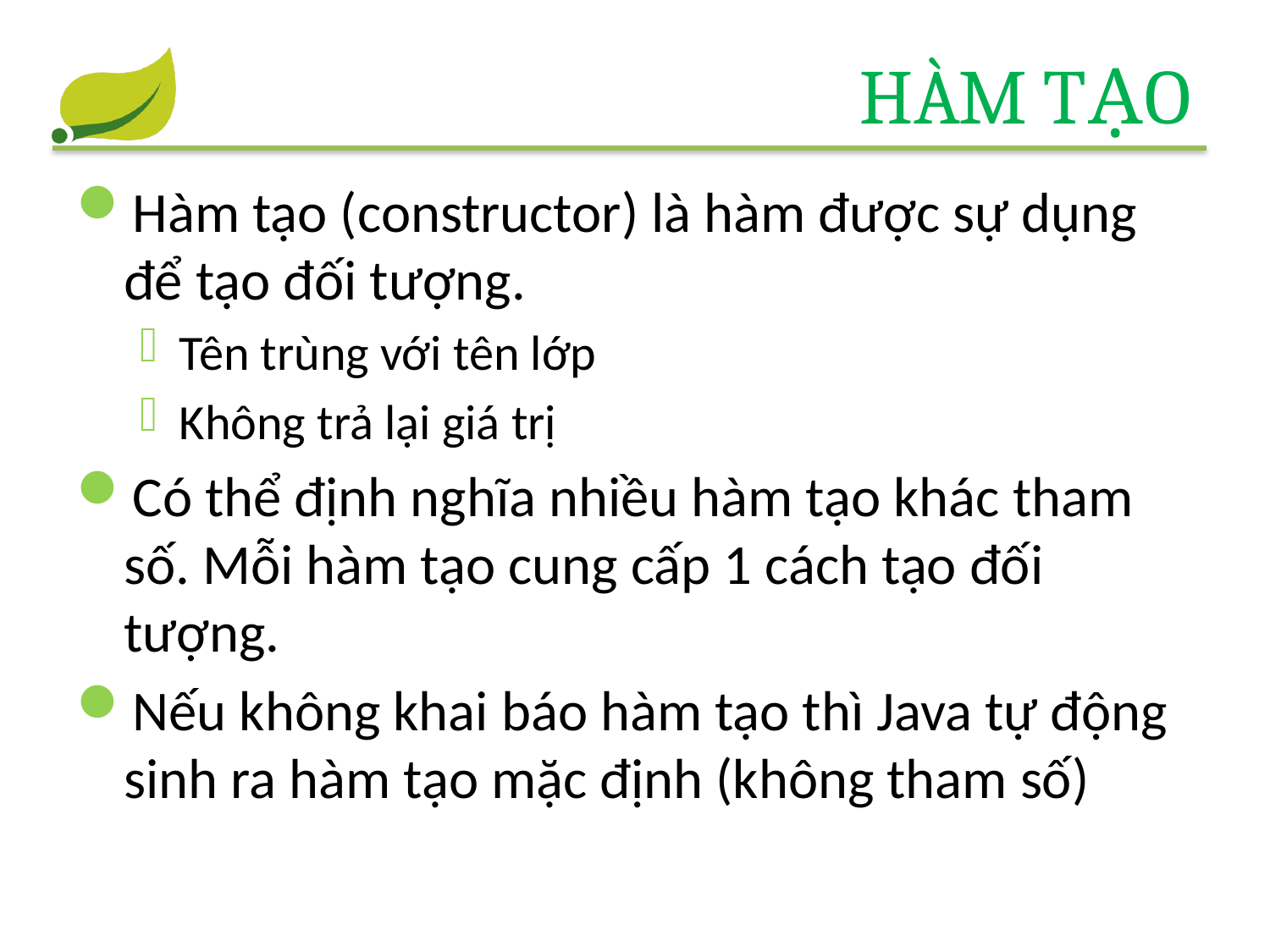

# Hàm tạo
Hàm tạo (constructor) là hàm được sự dụng để tạo đối tượng.
Tên trùng với tên lớp
Không trả lại giá trị
Có thể định nghĩa nhiều hàm tạo khác tham số. Mỗi hàm tạo cung cấp 1 cách tạo đối tượng.
Nếu không khai báo hàm tạo thì Java tự động sinh ra hàm tạo mặc định (không tham số)